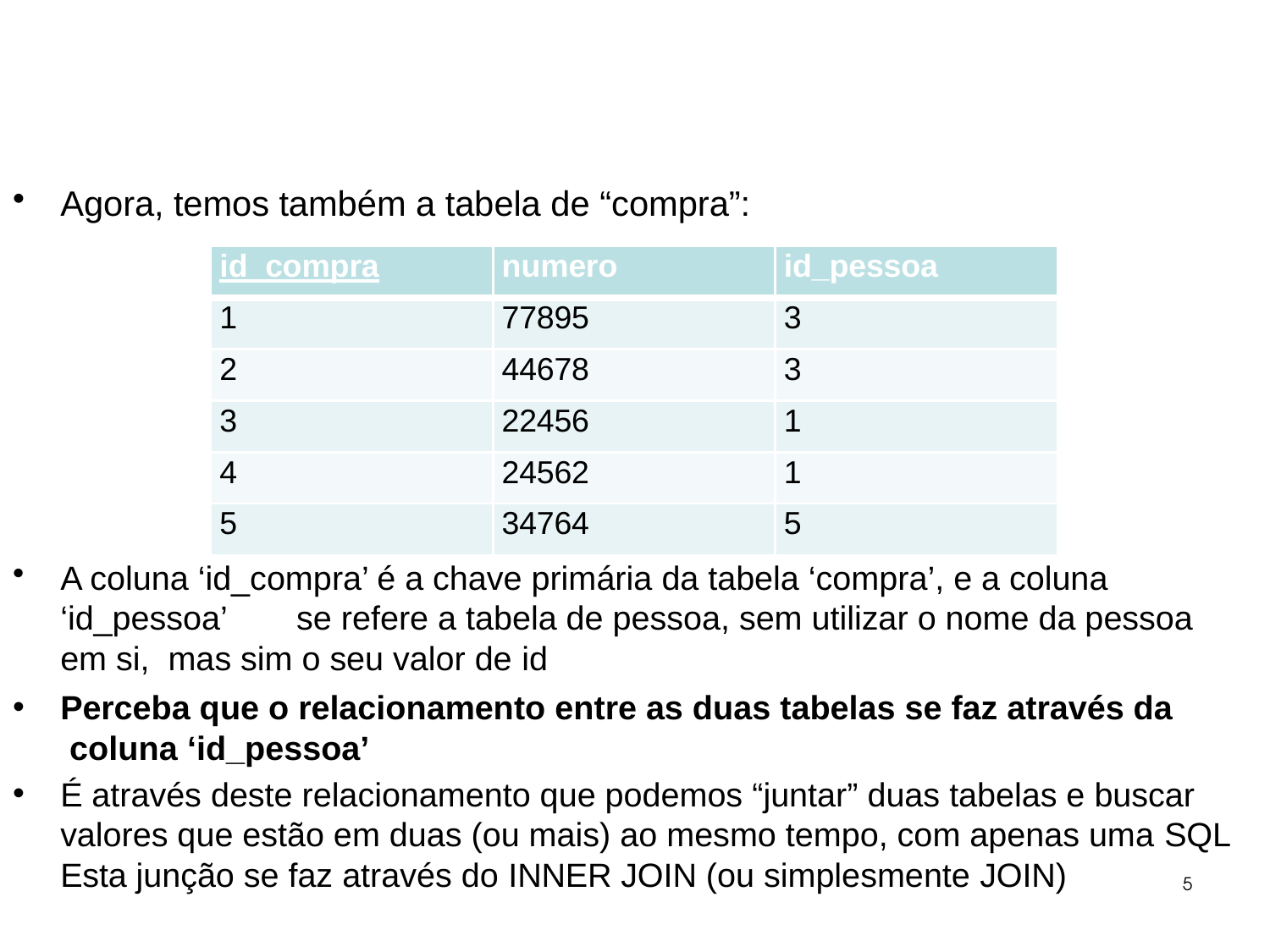

# Ex: JOIN
Agora, temos também a tabela de “compra”:
| id\_compra | numero | id\_pessoa |
| --- | --- | --- |
| 1 | 77895 | 3 |
| 2 | 44678 | 3 |
| 3 | 22456 | 1 |
| 4 | 24562 | 1 |
| 5 | 34764 | 5 |
A coluna ‘id_compra’ é a chave primária da tabela ‘compra’, e a coluna  ‘id_pessoa’	se refere a tabela de pessoa, sem utilizar o nome da pessoa em si,  mas sim o seu valor de id
Perceba que o relacionamento entre as duas tabelas se faz através da  coluna ‘id_pessoa’
É através deste relacionamento que podemos “juntar” duas tabelas e buscar  valores que estão em duas (ou mais) ao mesmo tempo, com apenas uma SQL
Esta junção se faz através do INNER JOIN (ou simplesmente JOIN)
5